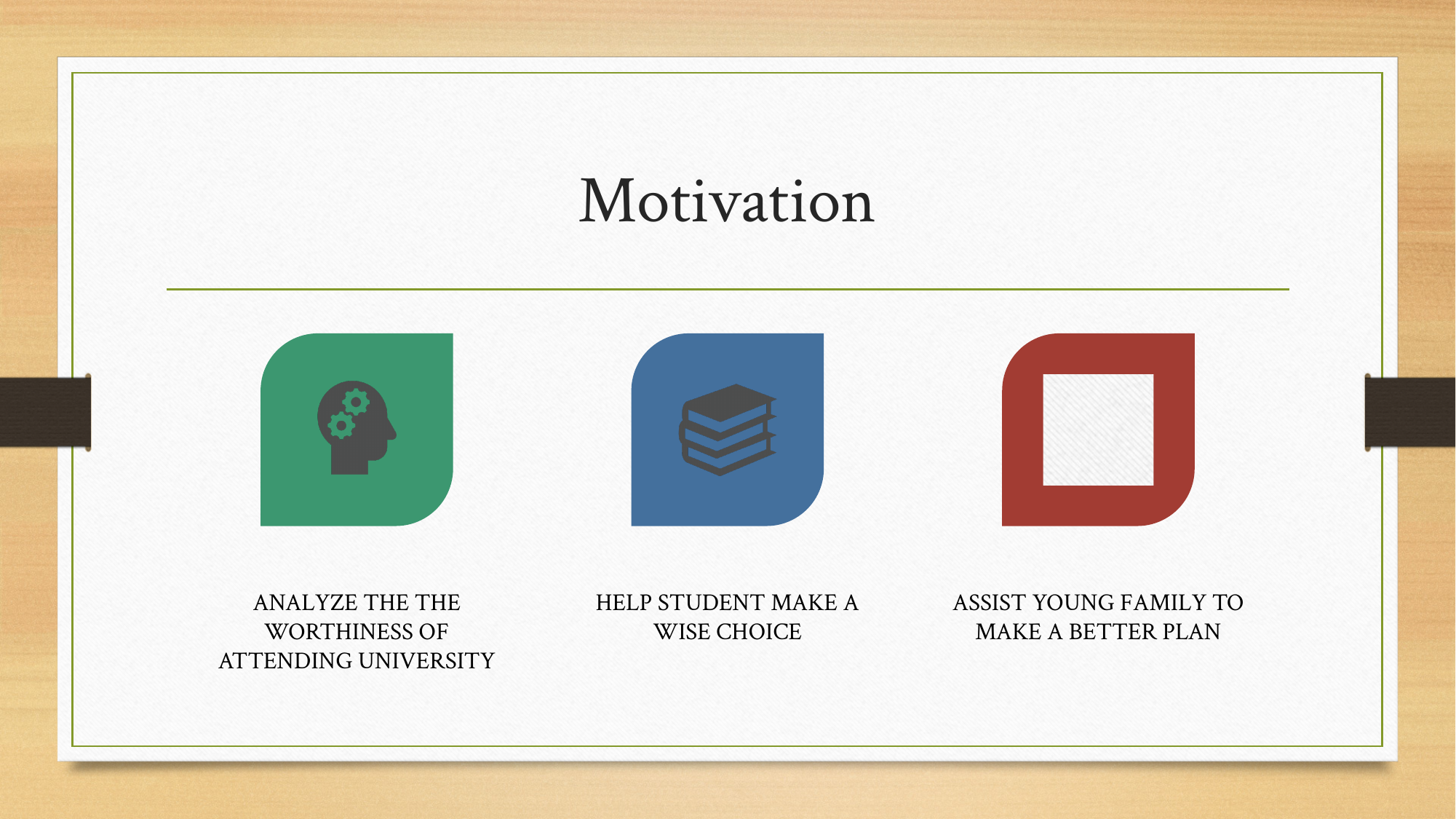

# Motivation
Analyze the the worthiness of attending university
Help student make a wise choice
Assist young family to make a better plan